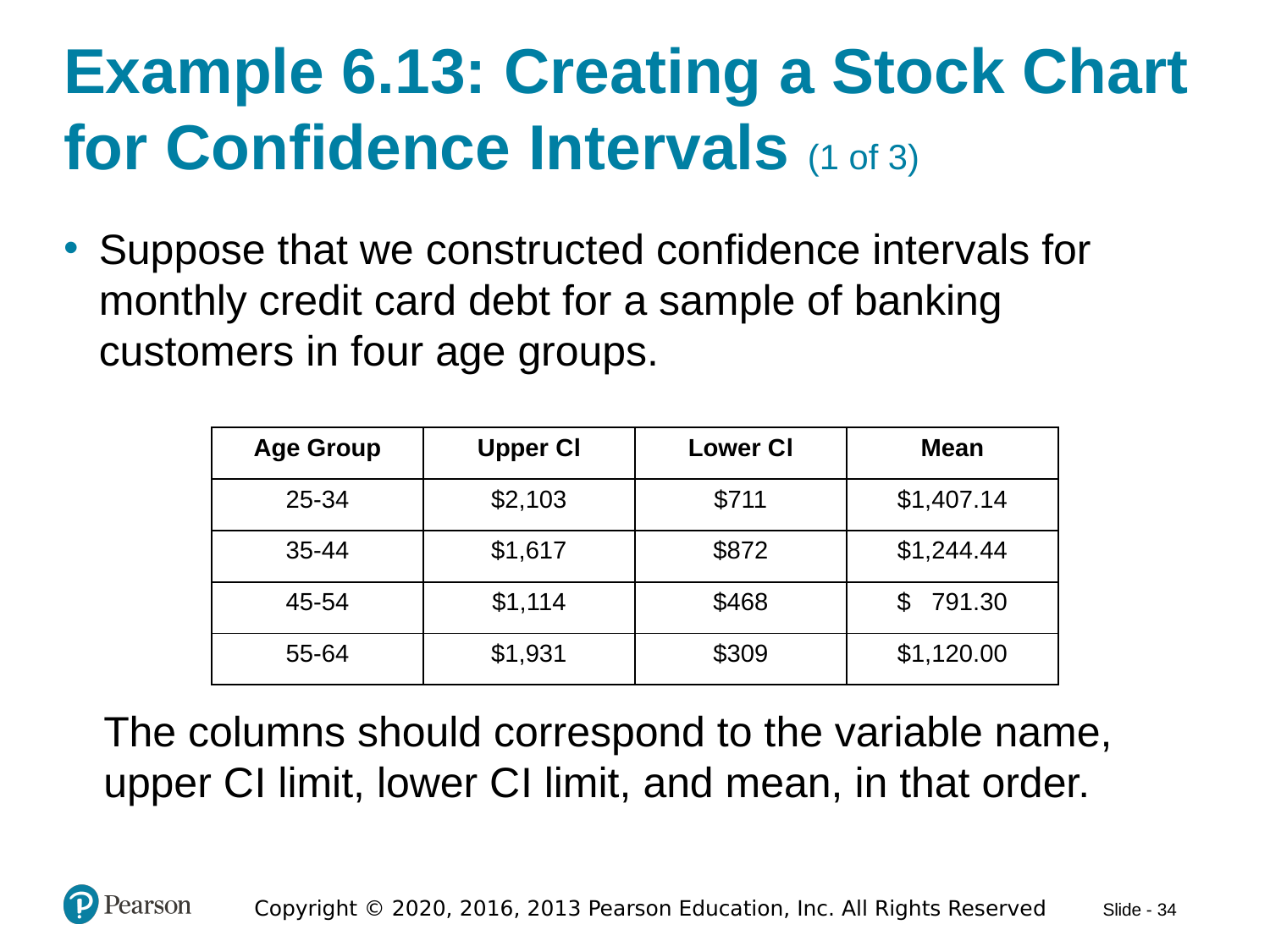

# Example 6.13: Creating a Stock Chart for Confidence Intervals (1 of 3)
Suppose that we constructed confidence intervals for monthly credit card debt for a sample of banking customers in four age groups.
| Age Group | Upper C l | Lower C l | Mean |
| --- | --- | --- | --- |
| 25-34 | $2,103 | $711 | $1,407.14 |
| 35-44 | $1,617 | $872 | $1,244.44 |
| 45-54 | $1,114 | $468 | $ 791.30 |
| 55-64 | $1,931 | $309 | $1,120.00 |
The columns should correspond to the variable name, upper C I limit, lower C I limit, and mean, in that order.